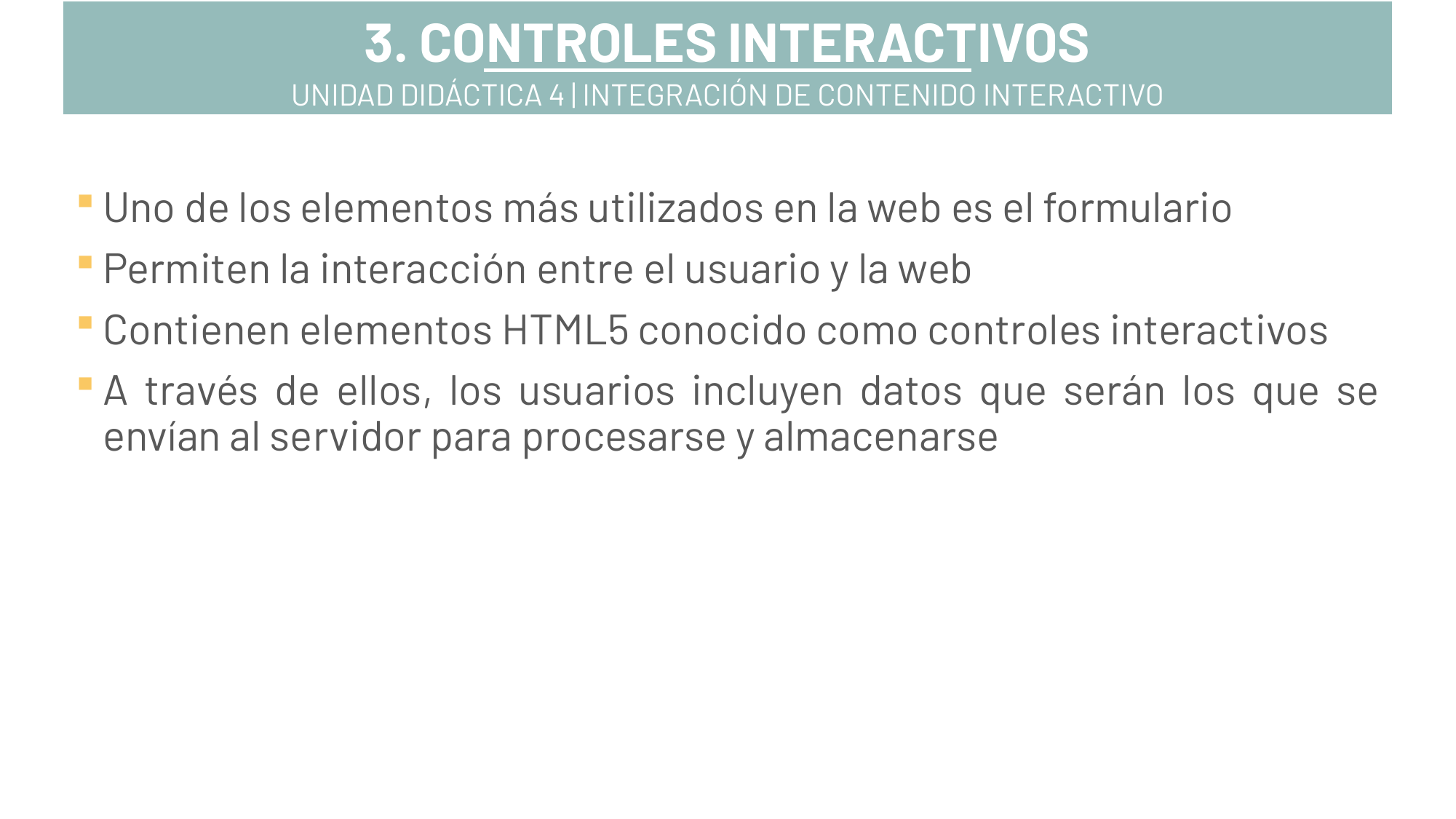

3. CONTROLES INTERACTIVOS
UNIDAD DIDÁCTICA 4 | INTEGRACIÓN DE CONTENIDO INTERACTIVO
Uno de los elementos más utilizados en la web es el formulario
Permiten la interacción entre el usuario y la web
Contienen elementos HTML5 conocido como controles interactivos
A través de ellos, los usuarios incluyen datos que serán los que se envían al servidor para procesarse y almacenarse